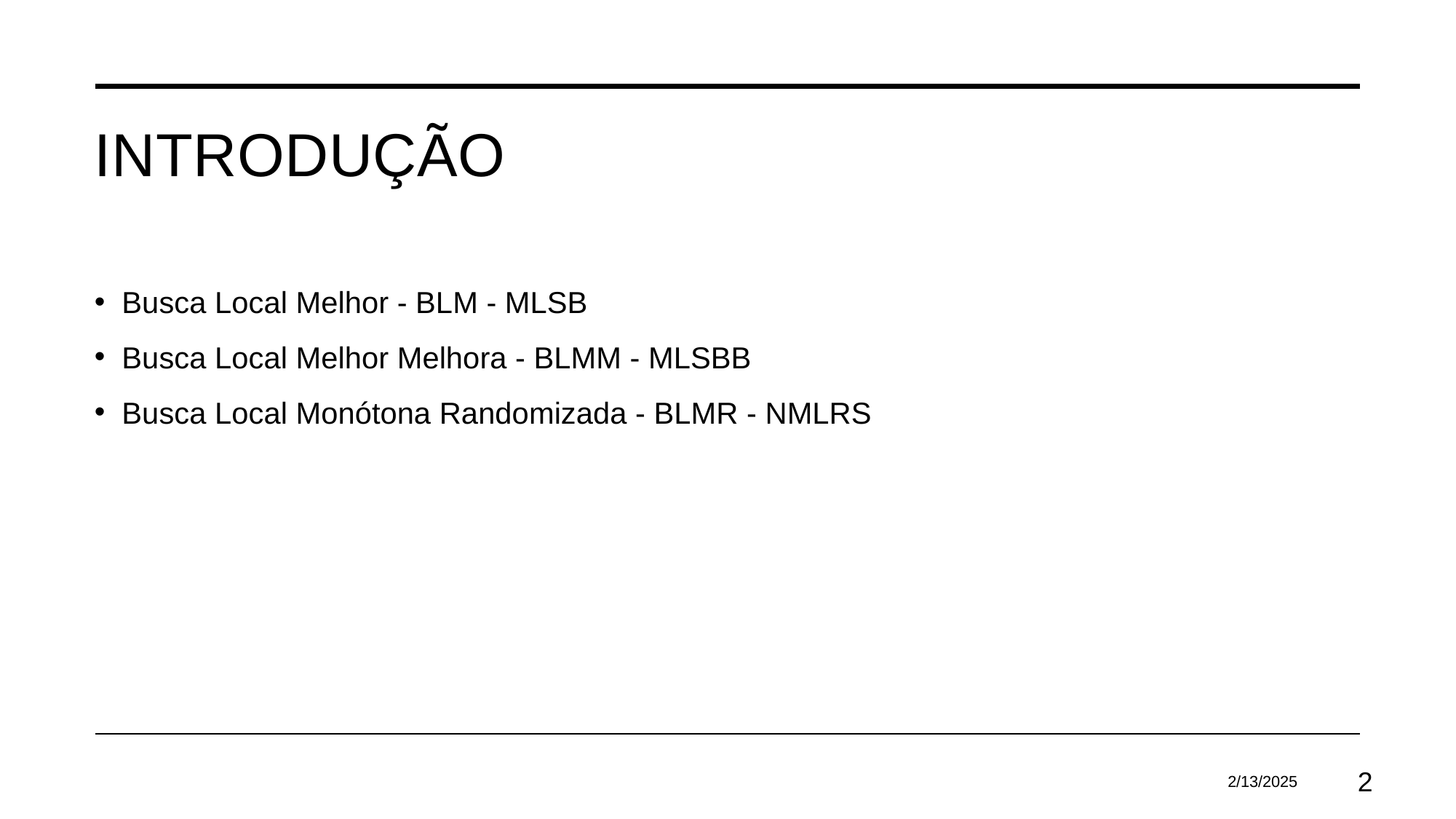

# Introdução
Busca Local Melhor - BLM - MLSB
Busca Local Melhor Melhora - BLMM - MLSBB
Busca Local Monótona Randomizada - BLMR - NMLRS

2/13/2025
2